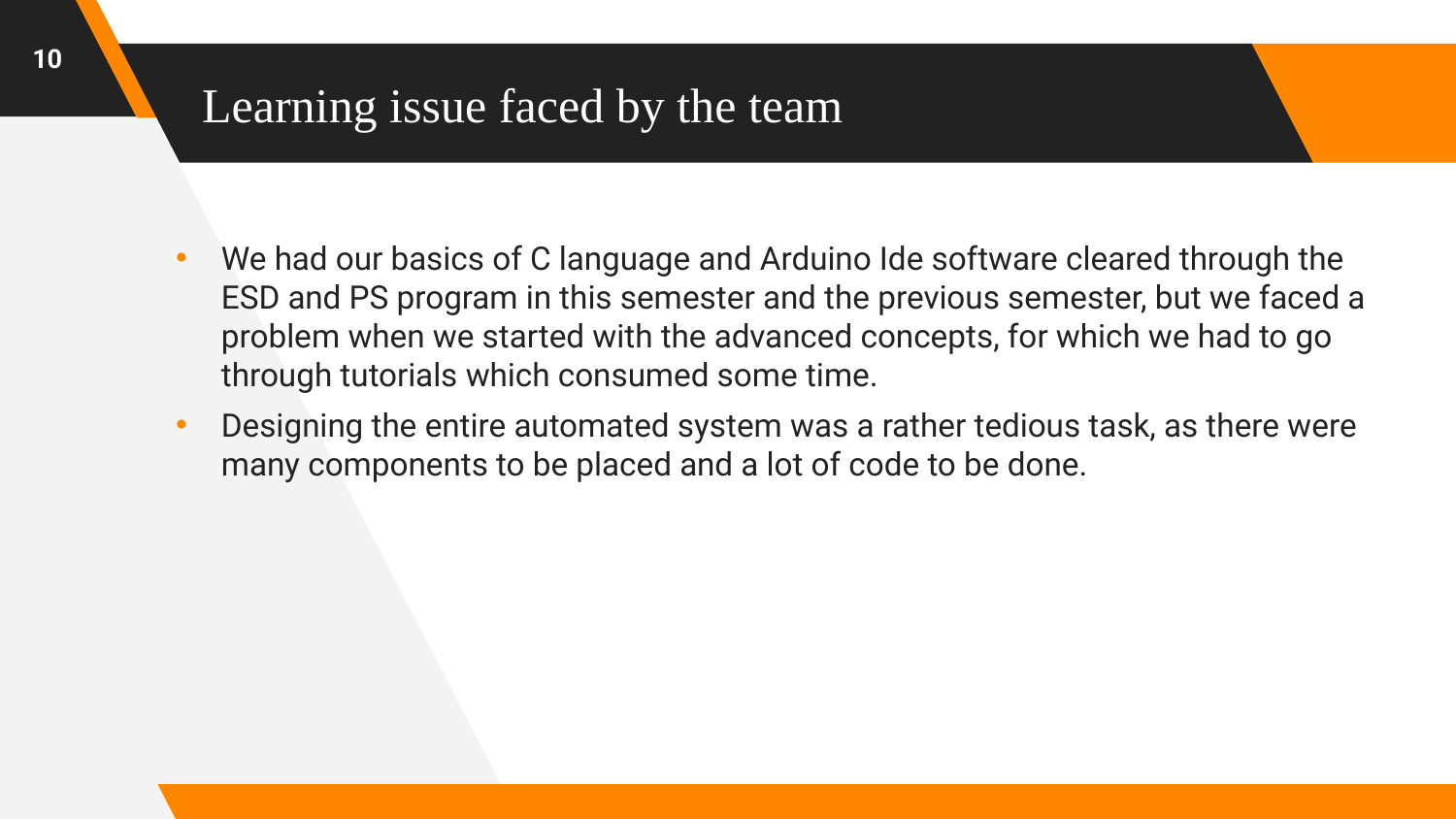

10
# Learning issue faced by the team

We had our basics of C language and Arduino Ide software cleared through the ESD and PS program in this semester and the previous semester, but we faced a problem when we started with the advanced concepts, for which we had to go through tutorials which consumed some time.
Designing the entire automated system was a rather tedious task, as there were many components to be placed and a lot of code to be done.